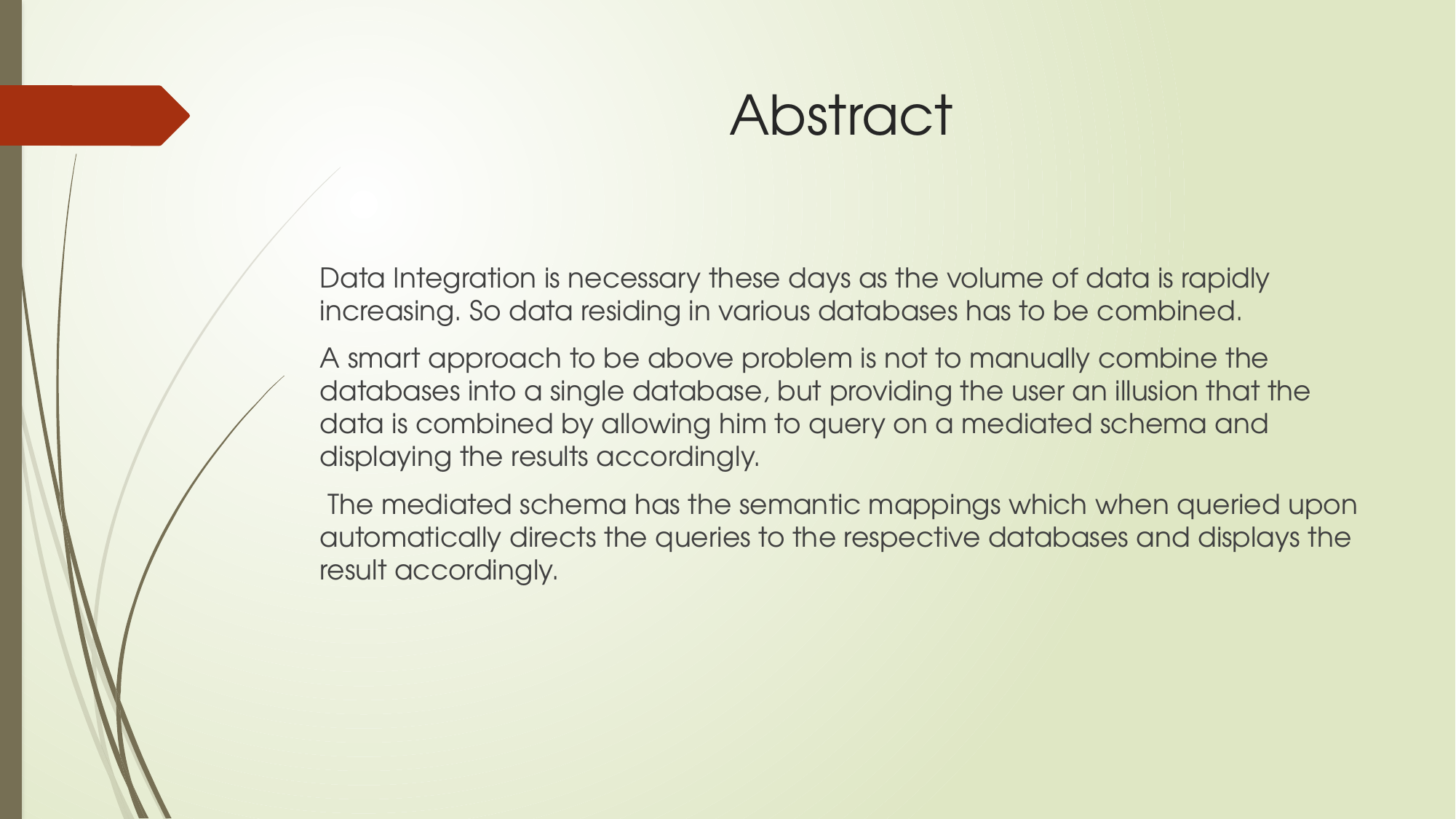

# Abstract
Data Integration is necessary these days as the volume of data is rapidly increasing. So data residing in various databases has to be combined.
A smart approach to be above problem is not to manually combine the databases into a single database, but providing the user an illusion that the data is combined by allowing him to query on a mediated schema and displaying the results accordingly.
 The mediated schema has the semantic mappings which when queried upon automatically directs the queries to the respective databases and displays the result accordingly.